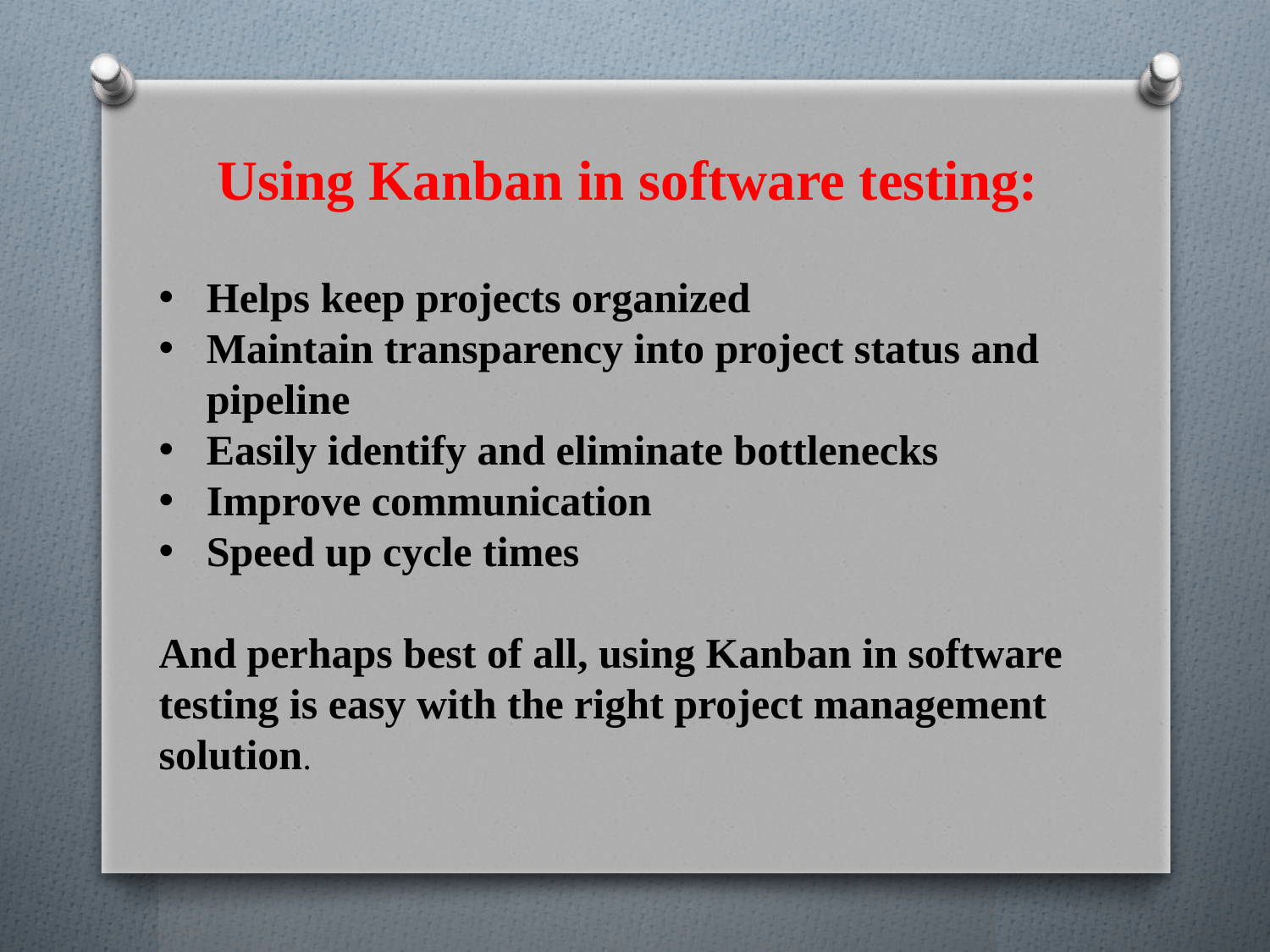

Using Kanban in software testing:

Helps keep projects organized
Maintain transparency into project status and pipeline
Easily identify and eliminate bottlenecks
Improve communication
Speed up cycle times

And perhaps best of all, using Kanban in software testing is easy with the right project management solution.